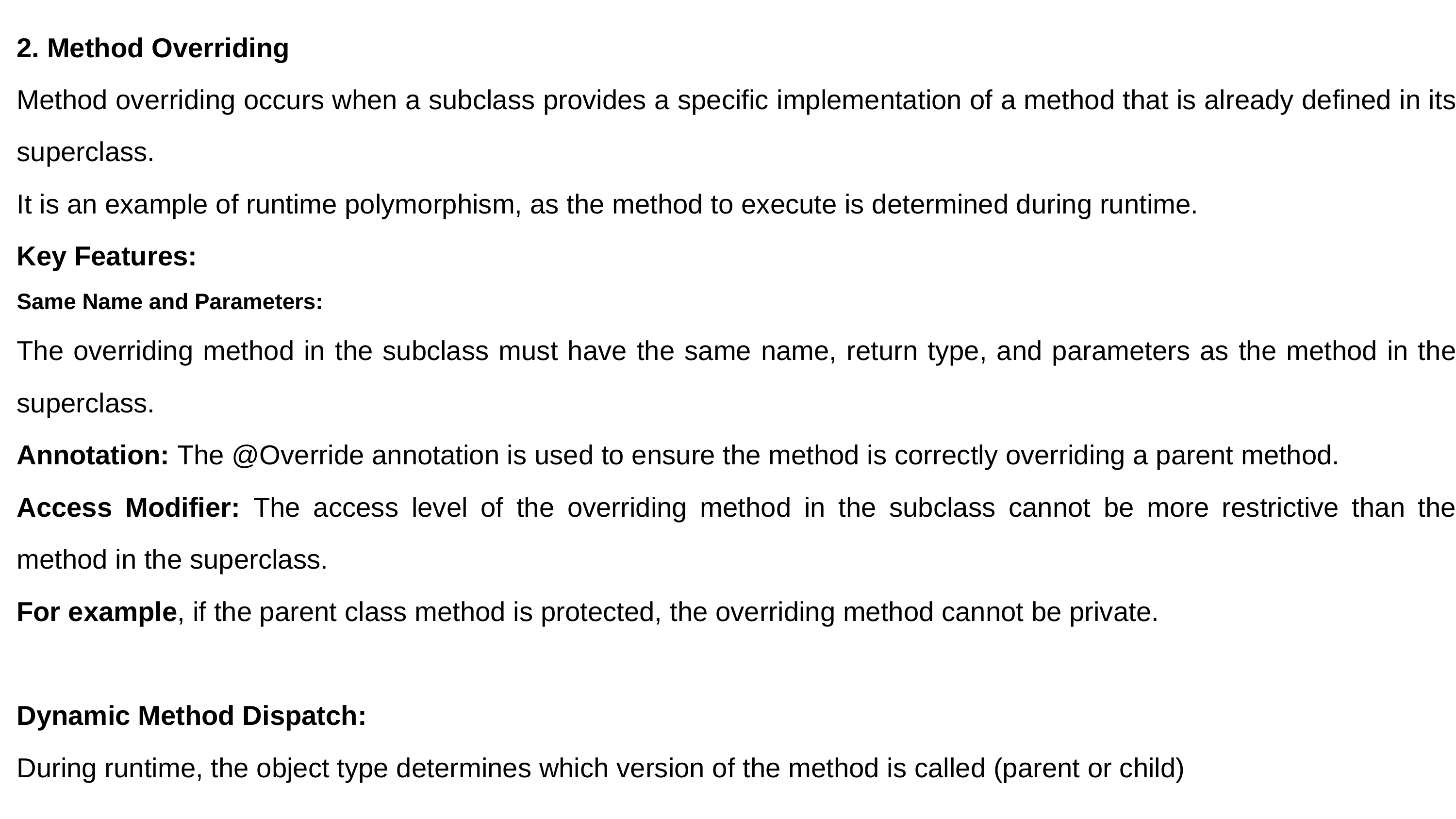

2. Method Overriding
Method overriding occurs when a subclass provides a specific implementation of a method that is already defined in its superclass.
It is an example of runtime polymorphism, as the method to execute is determined during runtime.
Key Features:
Same Name and Parameters:
The overriding method in the subclass must have the same name, return type, and parameters as the method in the superclass.
Annotation: The @Override annotation is used to ensure the method is correctly overriding a parent method.
Access Modifier: The access level of the overriding method in the subclass cannot be more restrictive than the method in the superclass.
For example, if the parent class method is protected, the overriding method cannot be private.

Dynamic Method Dispatch:
During runtime, the object type determines which version of the method is called (parent or child)